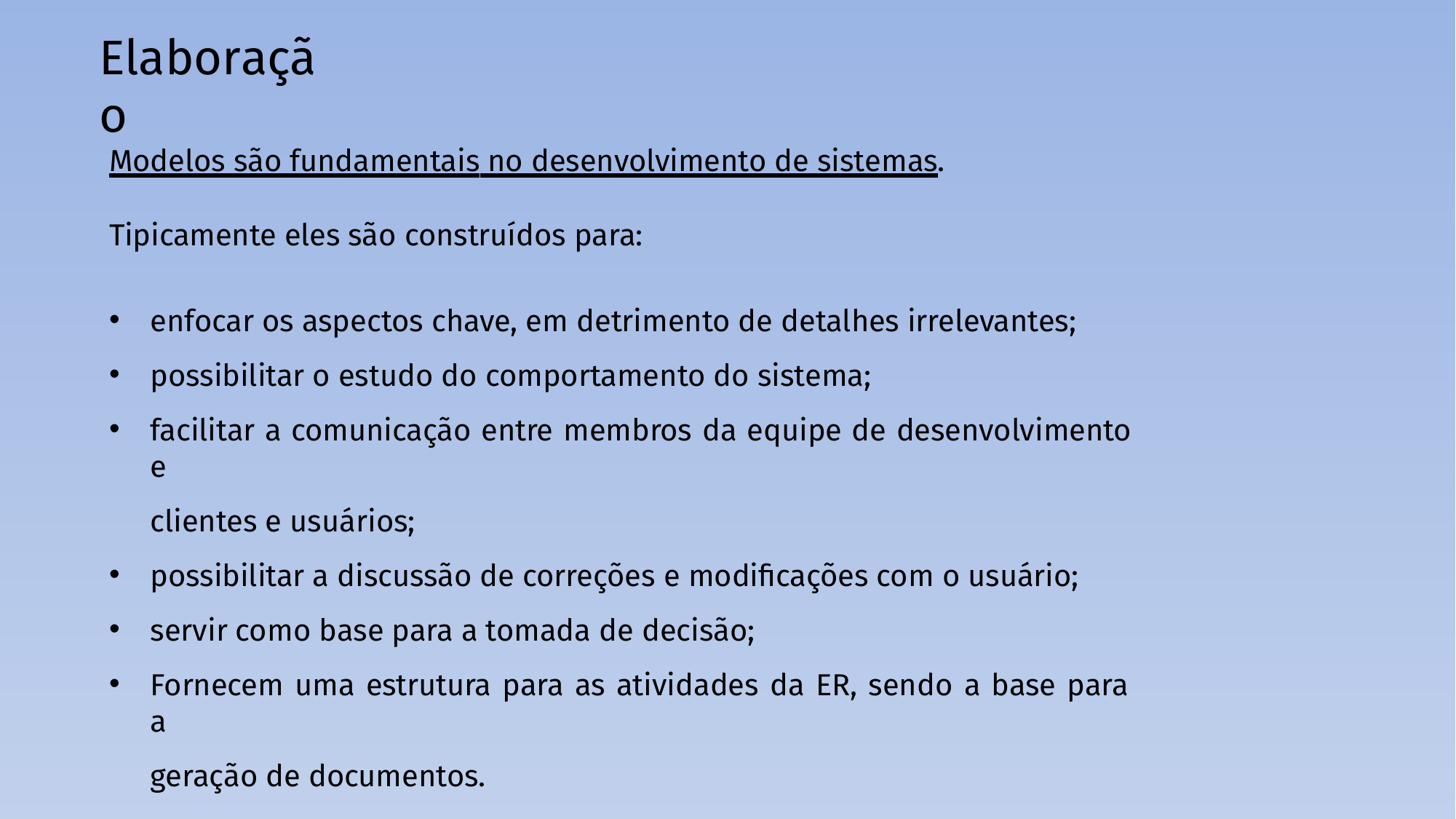

# Elaboração
Modelos são fundamentais no desenvolvimento de sistemas.

Tipicamente eles são construídos para:

enfocar os aspectos chave, em detrimento de detalhes irrelevantes;
possibilitar o estudo do comportamento do sistema;
facilitar a comunicação entre membros da equipe de desenvolvimento e
clientes e usuários;
possibilitar a discussão de correções e modificações com o usuário;
servir como base para a tomada de decisão;
Fornecem uma estrutura para as atividades da ER, sendo a base para a
geração de documentos.